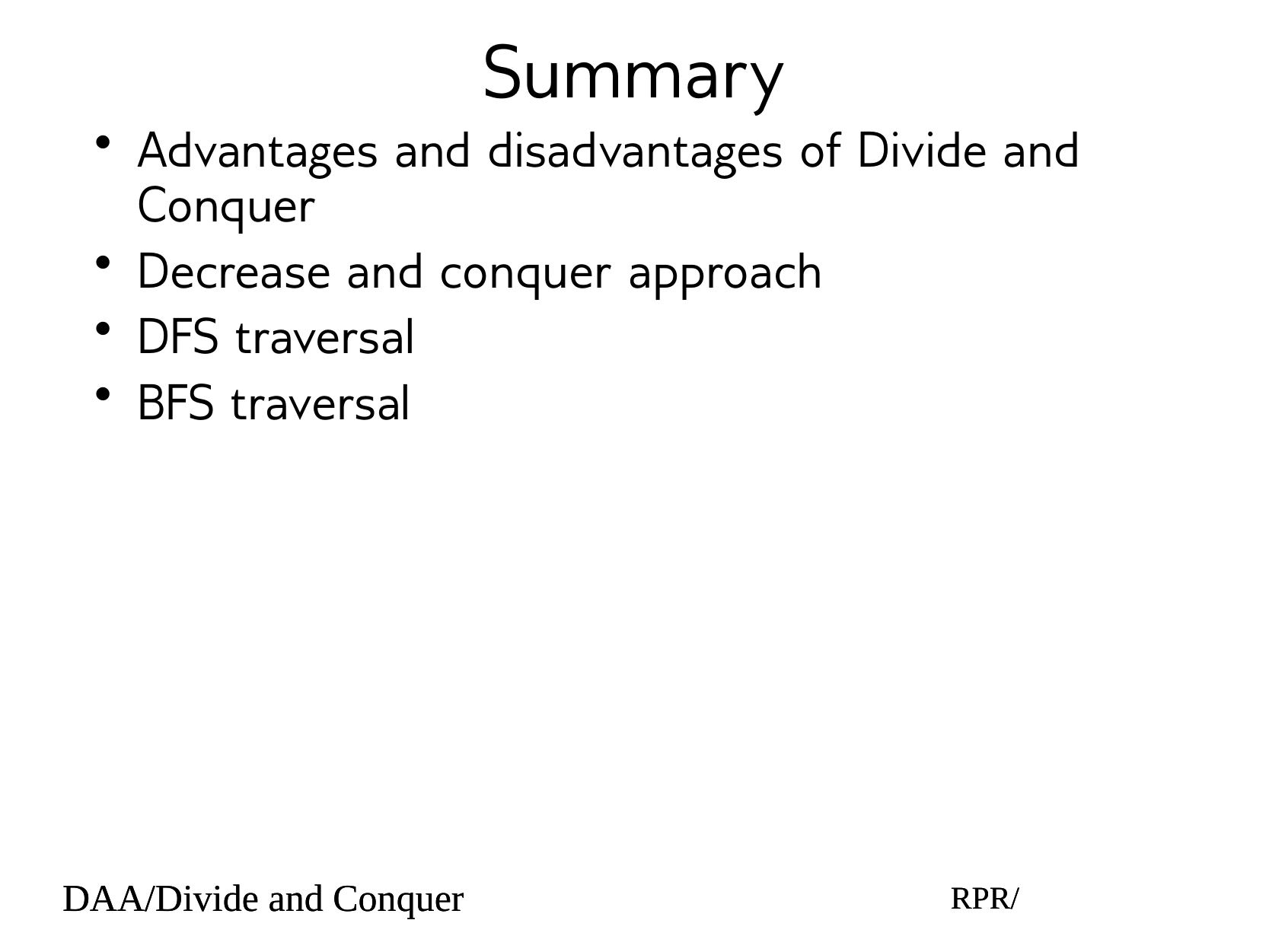

# Summary
Advantages and disadvantages of Divide and Conquer
Decrease and conquer approach
DFS traversal
BFS traversal
DAA/Divide and Conquer
RPR/
20